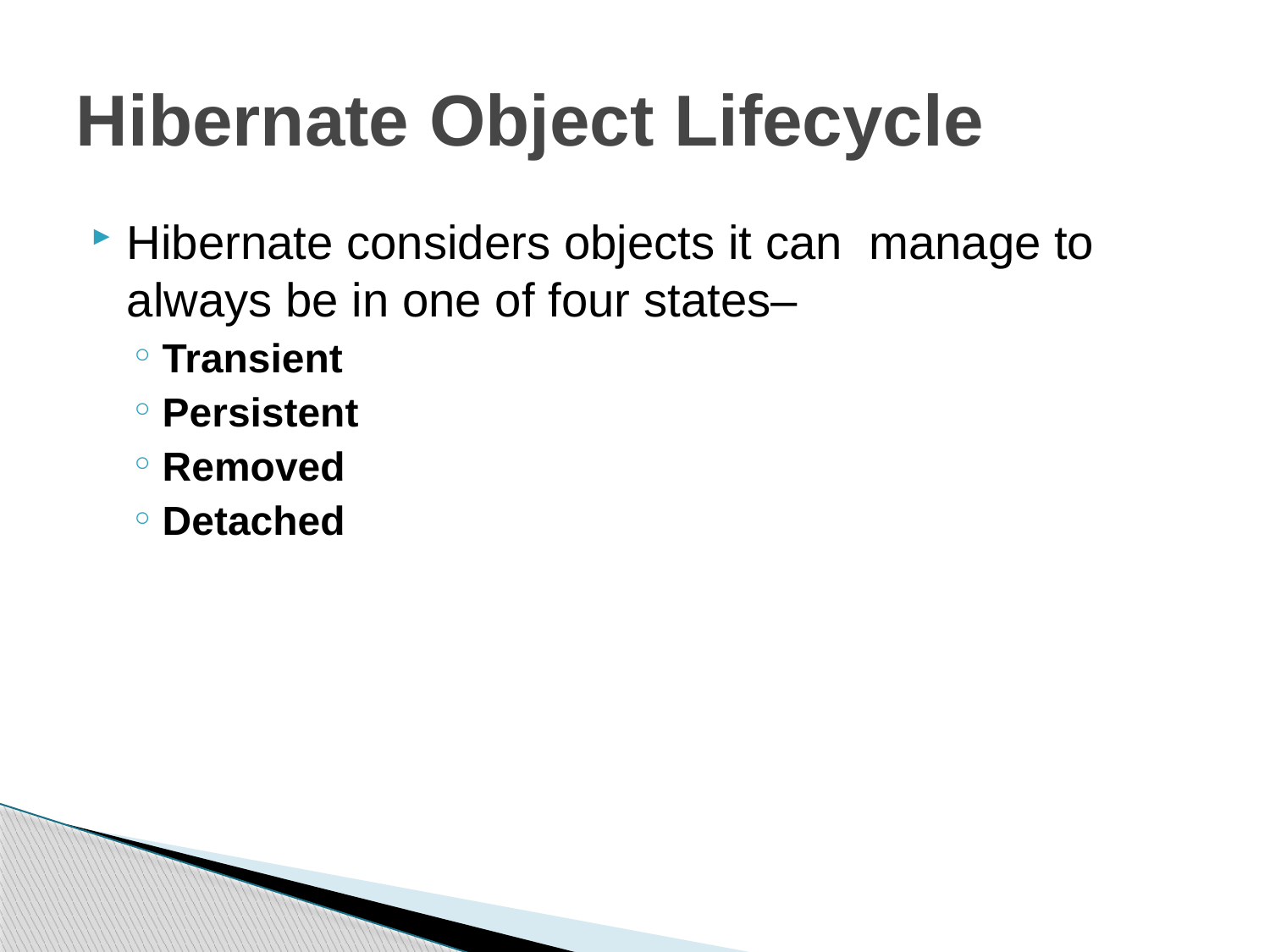

# Hibernate Object Lifecycle
Hibernate considers objects it can  manage to always be in one of four states–
Transient
Persistent
Removed
Detached